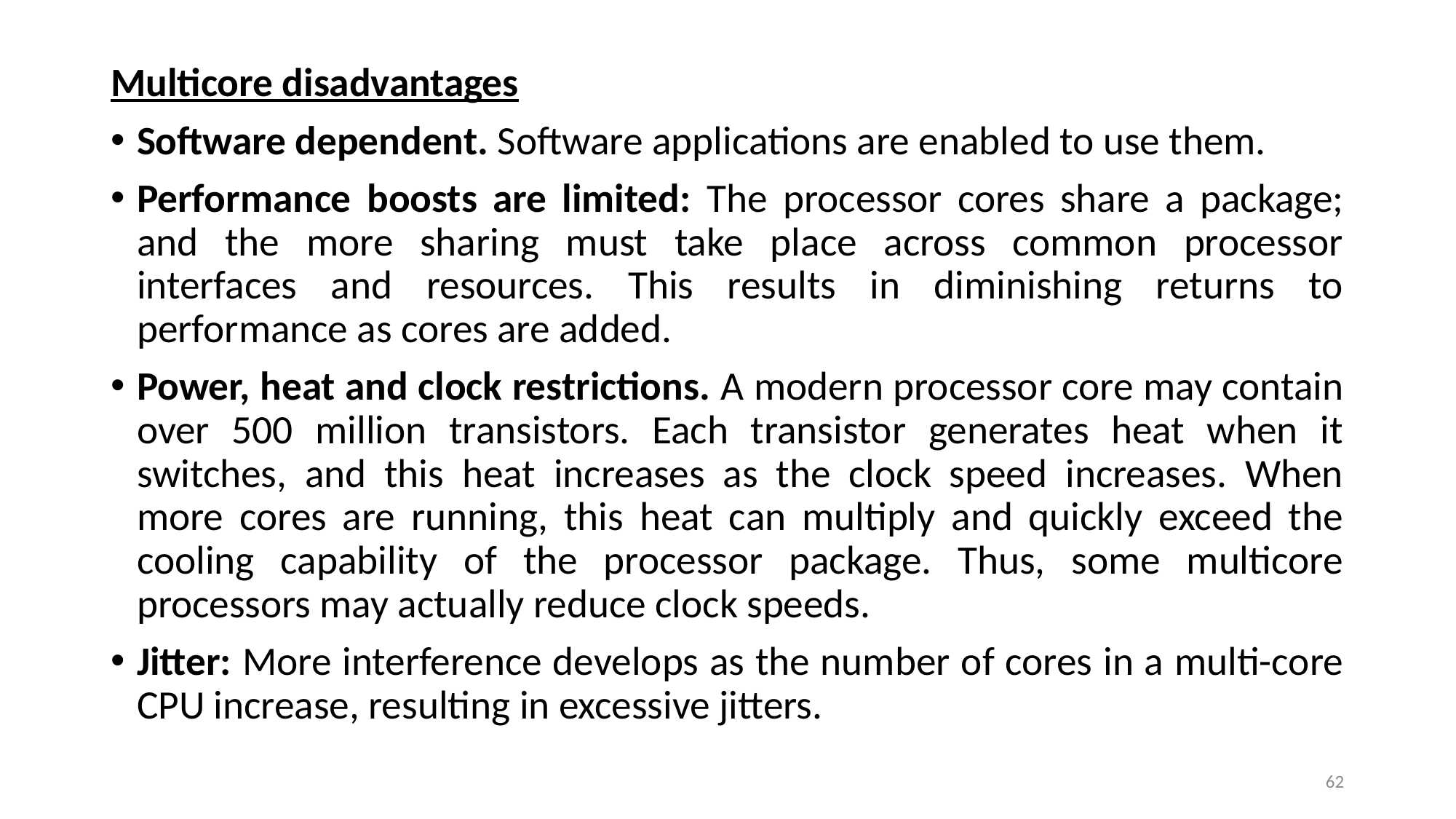

Multicore disadvantages
Software dependent. Software applications are enabled to use them.
Performance boosts are limited: The processor cores share a package; and the more sharing must take place across common processor interfaces and resources. This results in diminishing returns to performance as cores are added.
Power, heat and clock restrictions. A modern processor core may contain over 500 million transistors. Each transistor generates heat when it switches, and this heat increases as the clock speed increases. When more cores are running, this heat can multiply and quickly exceed the cooling capability of the processor package. Thus, some multicore processors may actually reduce clock speeds.
Jitter: More interference develops as the number of cores in a multi-core CPU increase, resulting in excessive jitters.

62